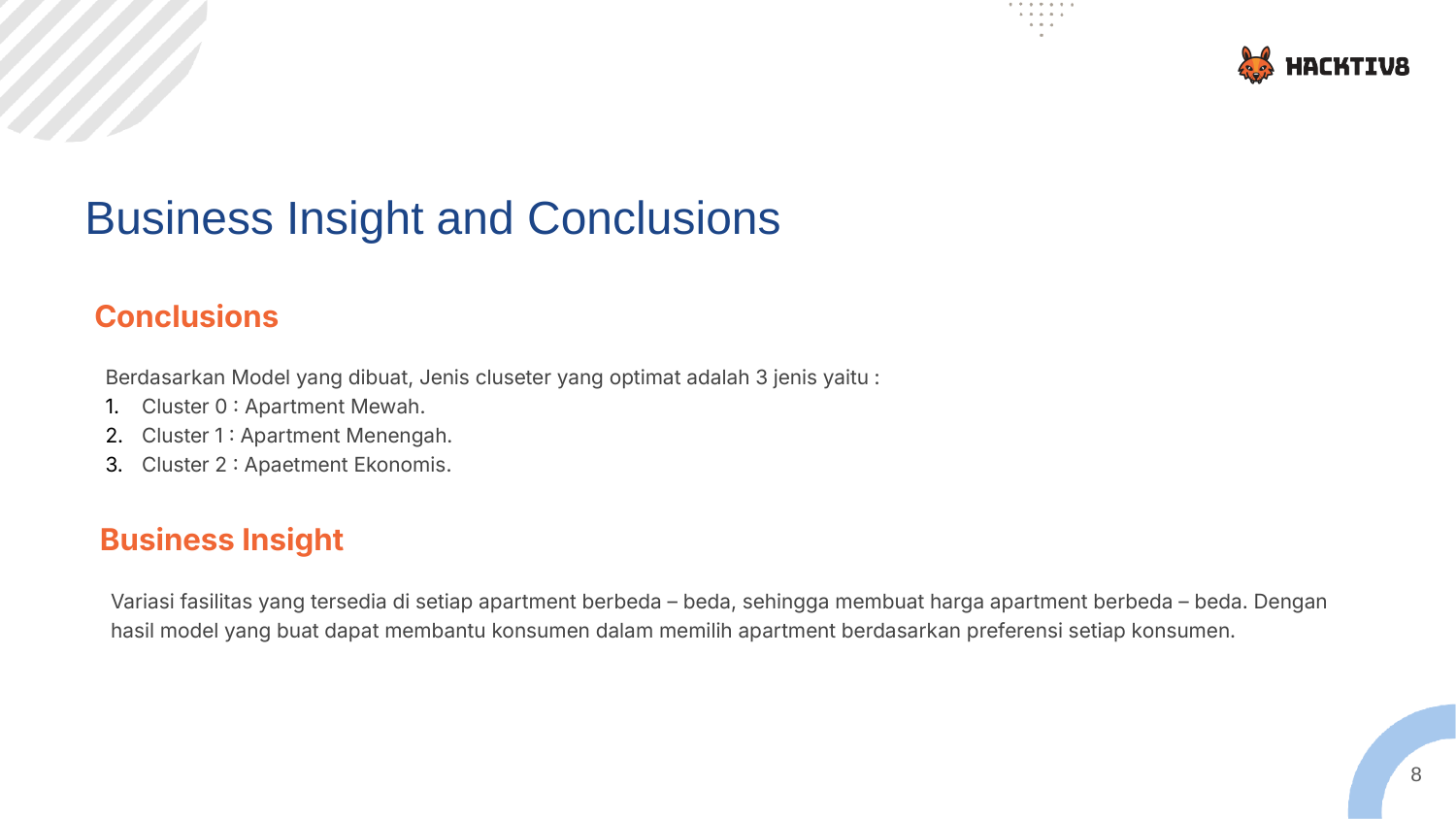

Business Insight and Conclusions
Conclusions

Berdasarkan Model yang dibuat, Jenis cluseter yang optimat adalah 3 jenis yaitu :
Cluster 0 : Apartment Mewah.
Cluster 1 : Apartment Menengah.
Cluster 2 : Apaetment Ekonomis.
Business Insight

Variasi fasilitas yang tersedia di setiap apartment berbeda – beda, sehingga membuat harga apartment berbeda – beda. Dengan hasil model yang buat dapat membantu konsumen dalam memilih apartment berdasarkan preferensi setiap konsumen.
8